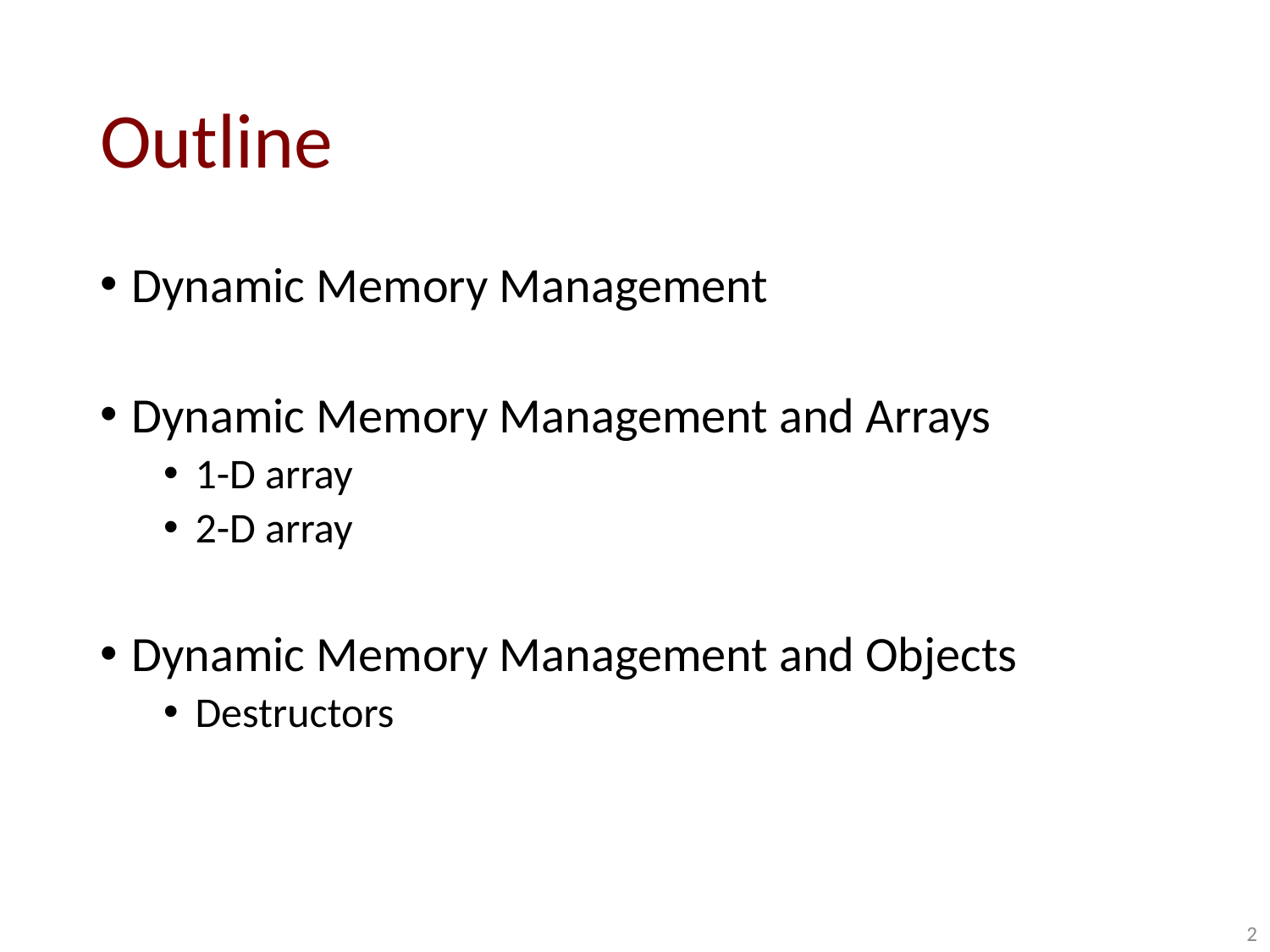

# Outline
Dynamic Memory Management

Dynamic Memory Management and Arrays
1-D array
2-D array

Dynamic Memory Management and Objects
Destructors
2